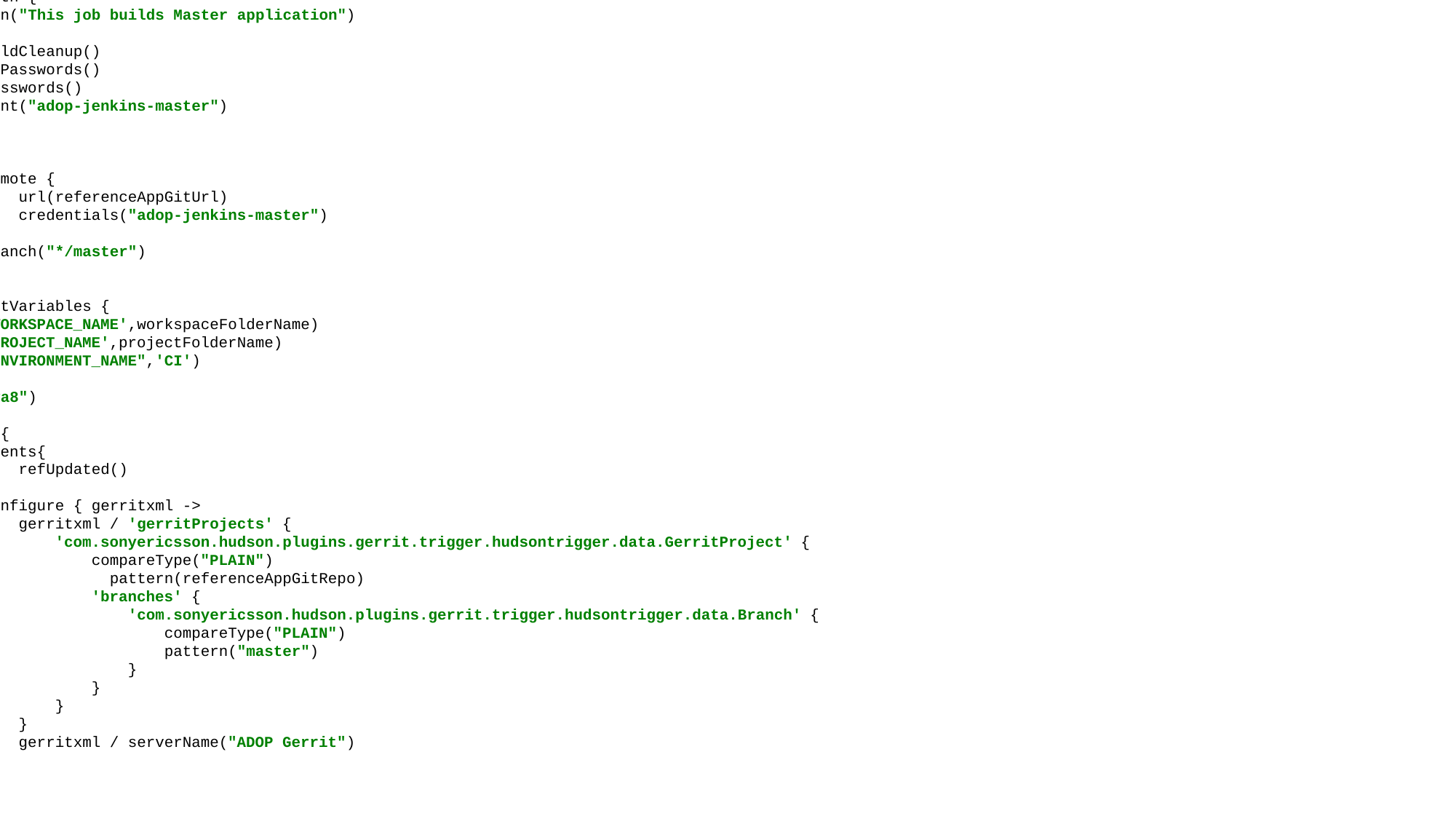

// Jobs
def buildAppJob = freeStyleJob("Master_Build")
buildAppJob.with {
    description("This job builds Master application")
    wrappers {
        preBuildCleanup()
        injectPasswords()
        maskPasswords()
        sshAgent("adop-jenkins-master")
    }
    scm {
        git {
            remote {
                url(referenceAppGitUrl)
                credentials("adop-jenkins-master")
            }
            branch("*/master")
        }
    }
    environmentVariables {
        env('WORKSPACE_NAME',workspaceFolderName)
        env('PROJECT_NAME',projectFolderName)
        env("ENVIRONMENT_NAME",'CI')
    }
    label("java8")
    triggers{
        gerrit{
            events{
                refUpdated()
            }
            configure { gerritxml ->
                gerritxml / 'gerritProjects' {
                    'com.sonyericsson.hudson.plugins.gerrit.trigger.hudsontrigger.data.GerritProject' {
                        compareType("PLAIN")
                          pattern(referenceAppGitRepo)
                        'branches' {
                            'com.sonyericsson.hudson.plugins.gerrit.trigger.hudsontrigger.data.Branch' {
                                compareType("PLAIN")
                                pattern("master")
                            }
                        }
                    }
                }
                gerritxml / serverName("ADOP Gerrit")
            }
        }
    }
    steps {
        maven{
            goals('clean install -DskipTests')
            mavenInstallation("maven")
        }
    }
    publishers{
        archiveArtifacts("**/*")
}
}
queue("Master_Build")
# Let’s see dsl_generate_job.groovy